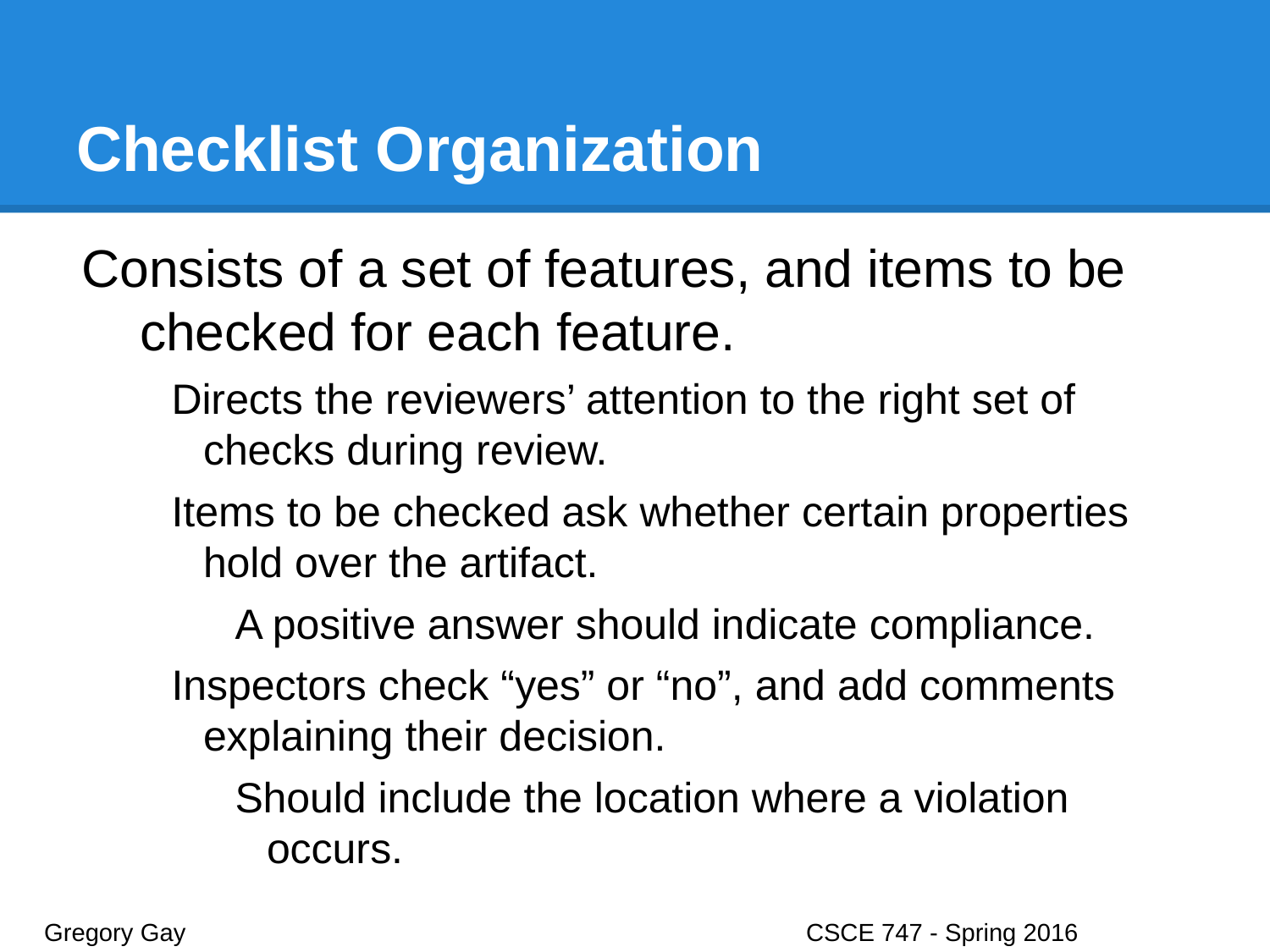

# Checklist Organization
Consists of a set of features, and items to be checked for each feature.
Directs the reviewers’ attention to the right set of checks during review.
Items to be checked ask whether certain properties hold over the artifact.
A positive answer should indicate compliance.
Inspectors check “yes” or “no”, and add comments explaining their decision.
Should include the location where a violation occurs.
Gregory Gay					CSCE 747 - Spring 2016							22